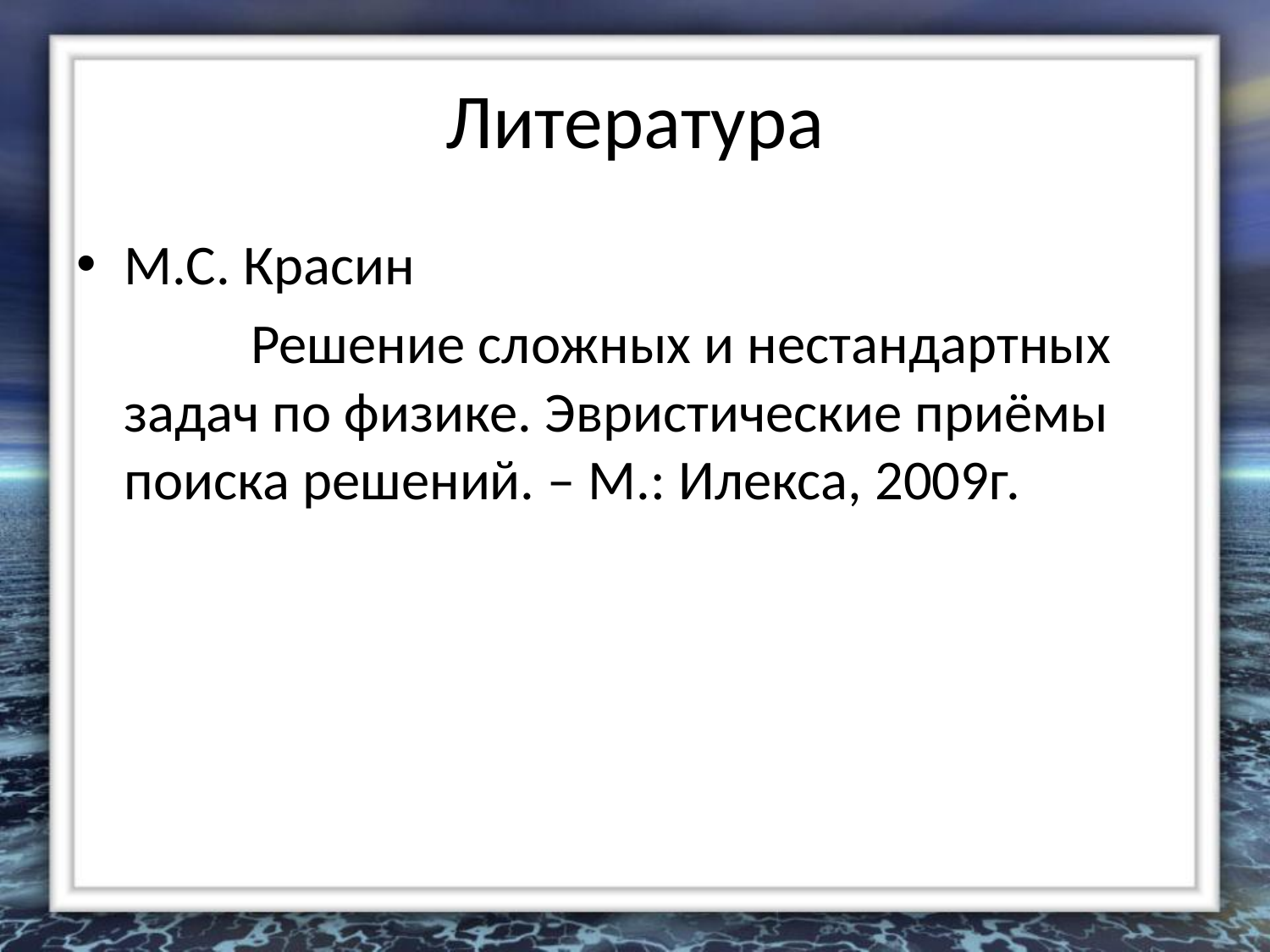

# Литература
М.С. Красин
		Решение сложных и нестандартных задач по физике. Эвристические приёмы поиска решений. – М.: Илекса, 2009г.